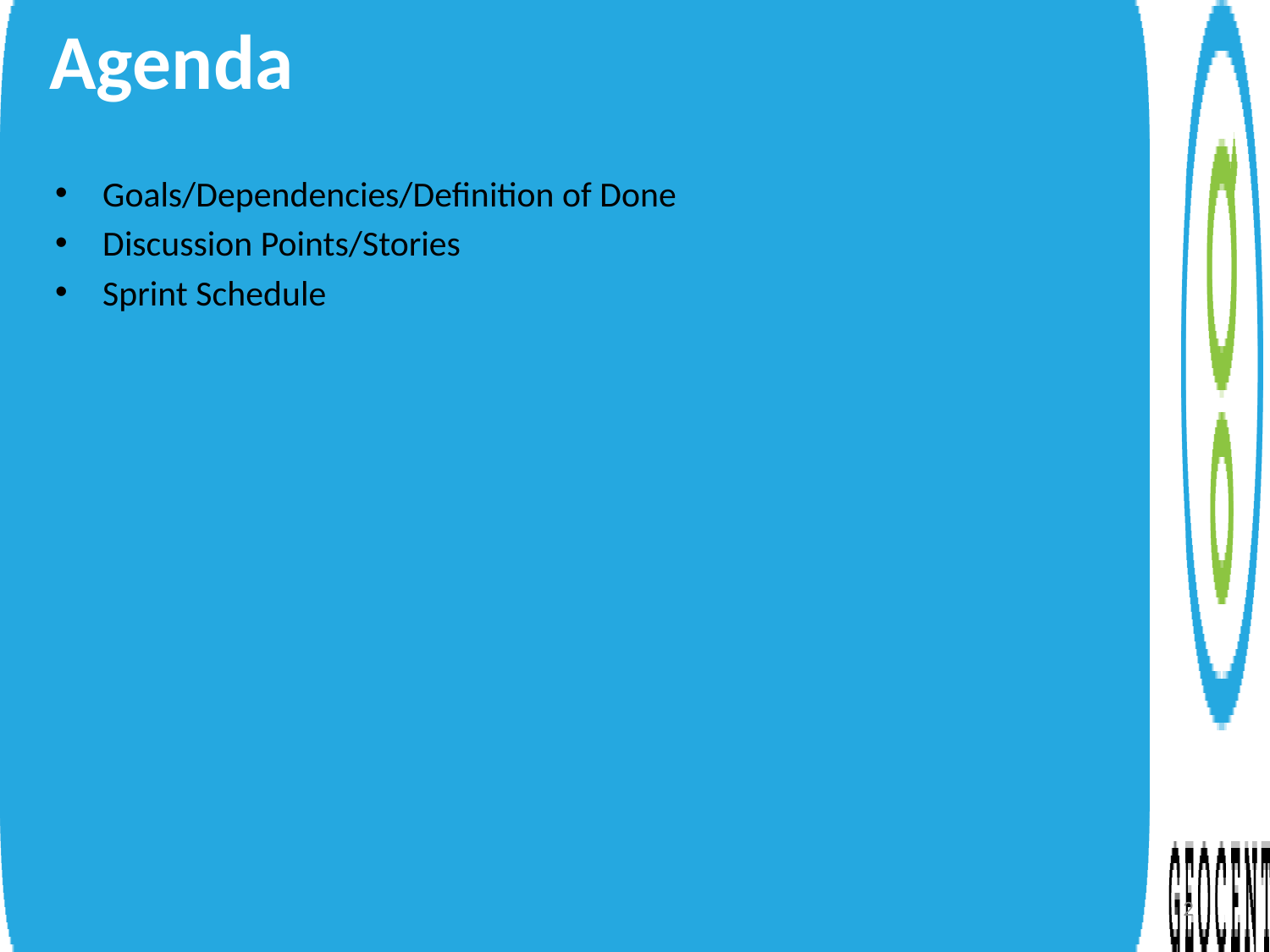

Agenda
Goals/Dependencies/Definition of Done
Discussion Points/Stories
Sprint Schedule

2